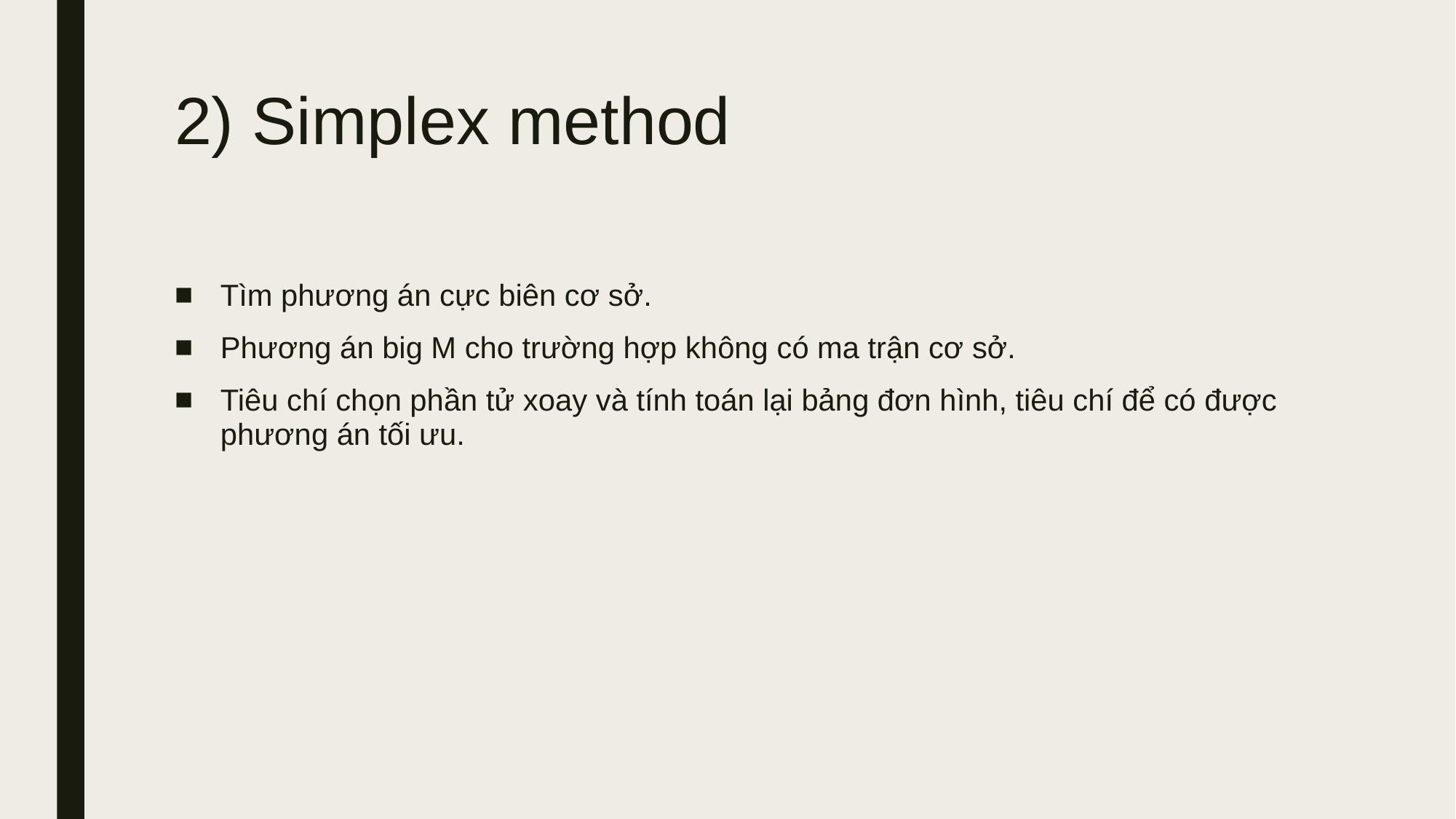

# 2) Simplex method
Tìm phương án cực biên cơ sở.
Phương án big M cho trường hợp không có ma trận cơ sở.
Tiêu chí chọn phần tử xoay và tính toán lại bảng đơn hình, tiêu chí để có được phương án tối ưu.